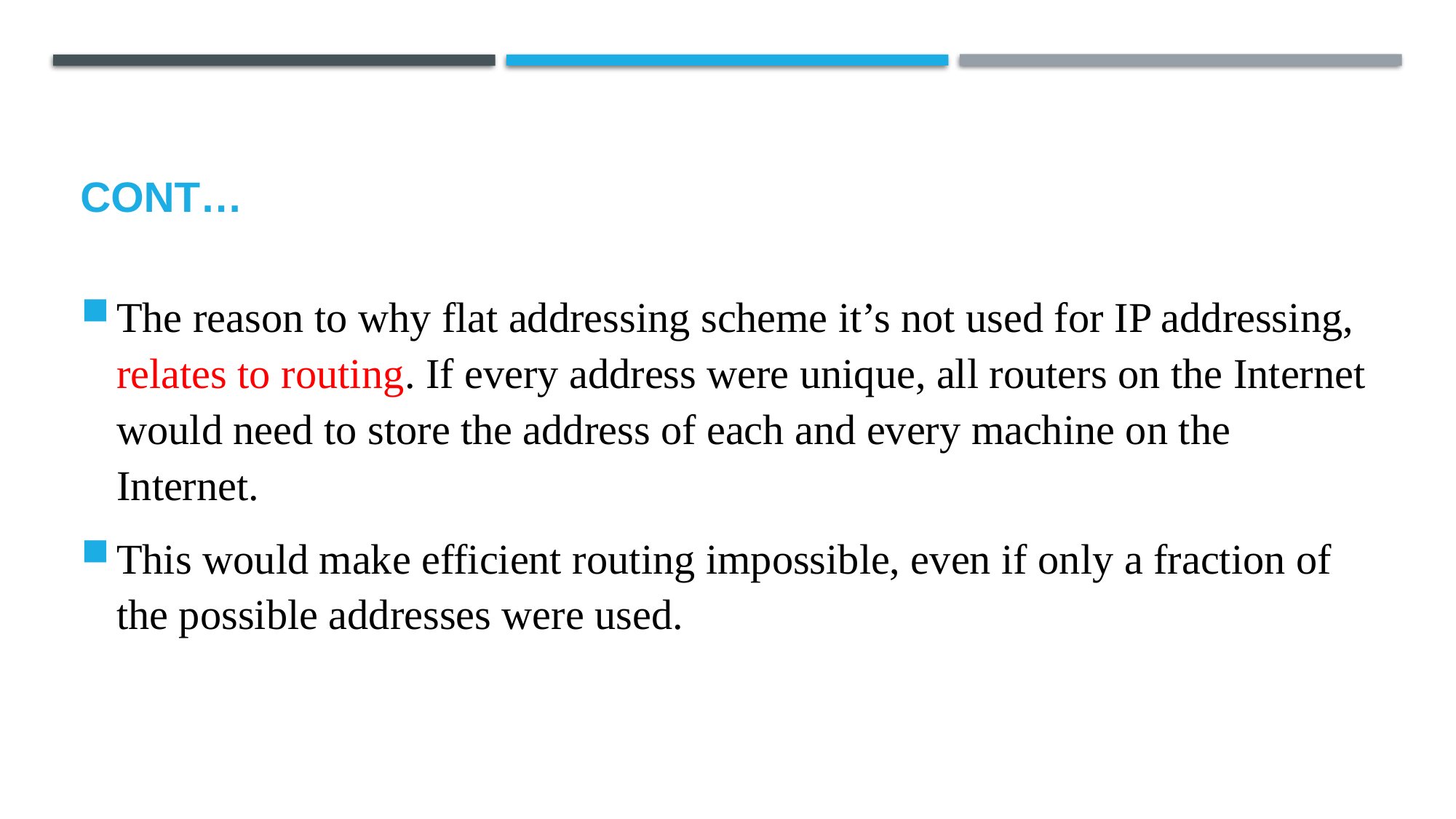

# CONT…
The reason to why flat addressing scheme it’s not used for IP addressing, relates to routing. If every address were unique, all routers on the Internet would need to store the address of each and every machine on the Internet.
This would make efficient routing impossible, even if only a fraction of the possible addresses were used.